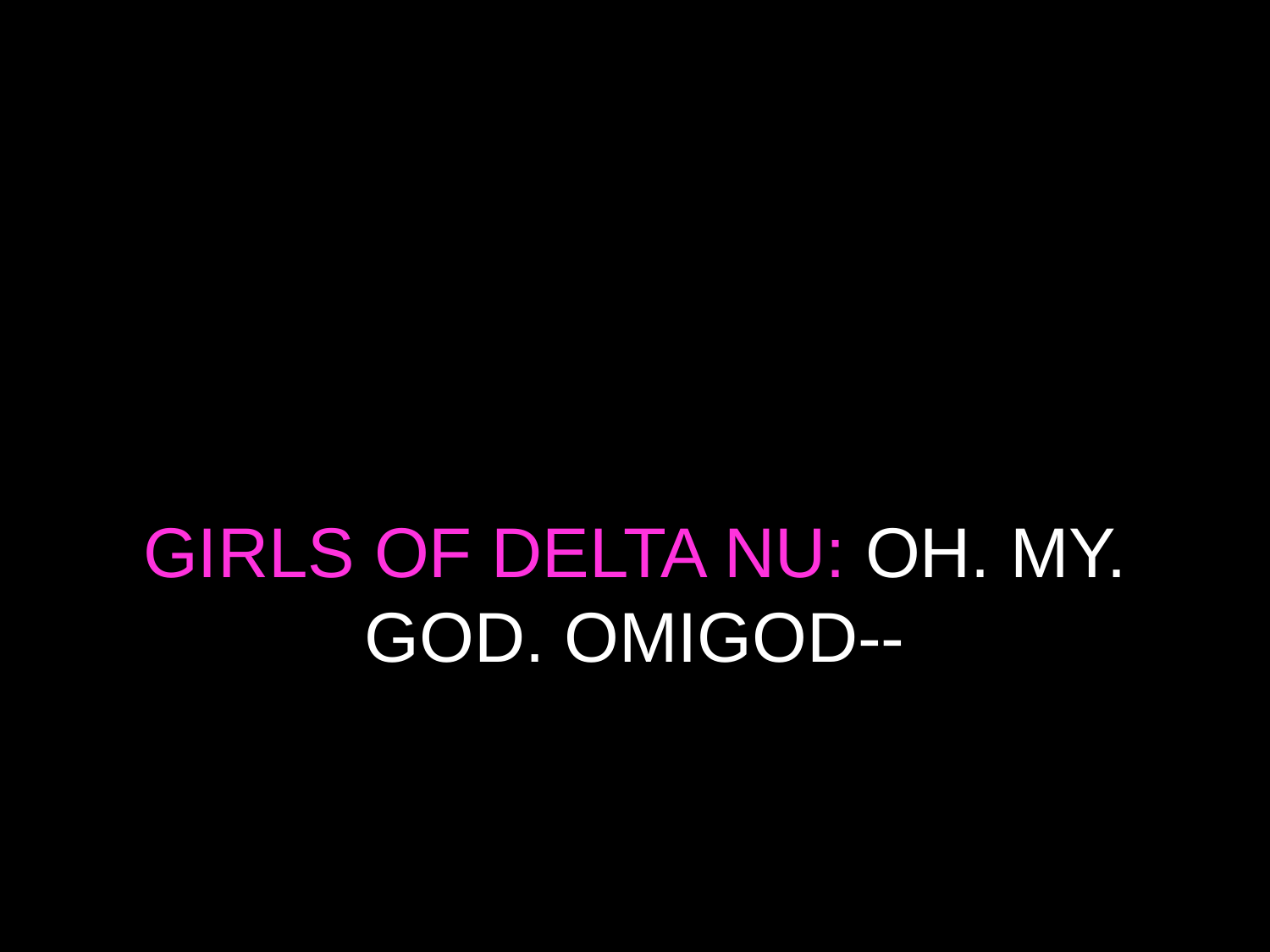

# GIRLS OF DELTA NU: OH. MY. GOD. OMIGOD--